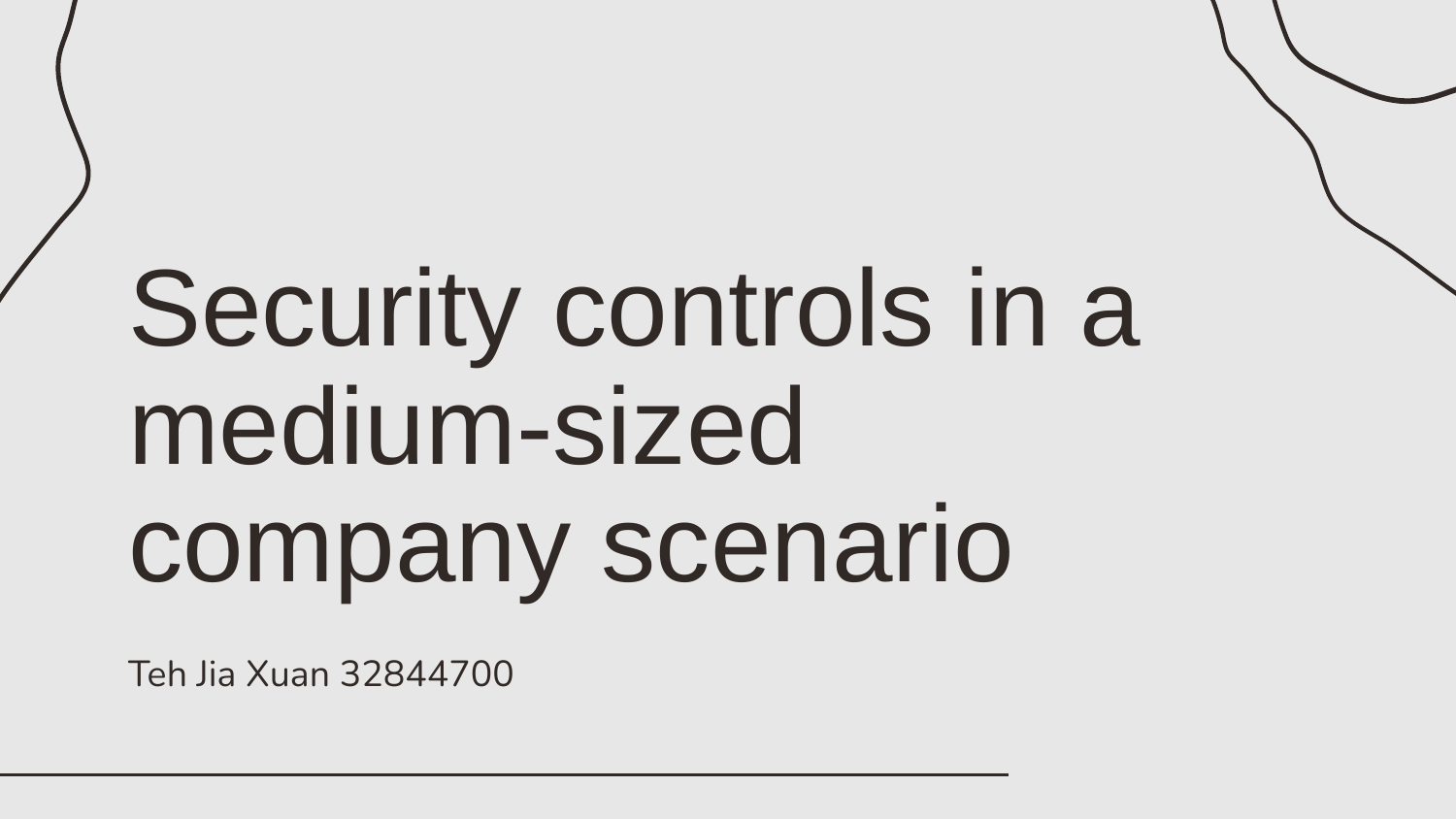

# Security controls in a medium-sized company scenario
Teh Jia Xuan 32844700